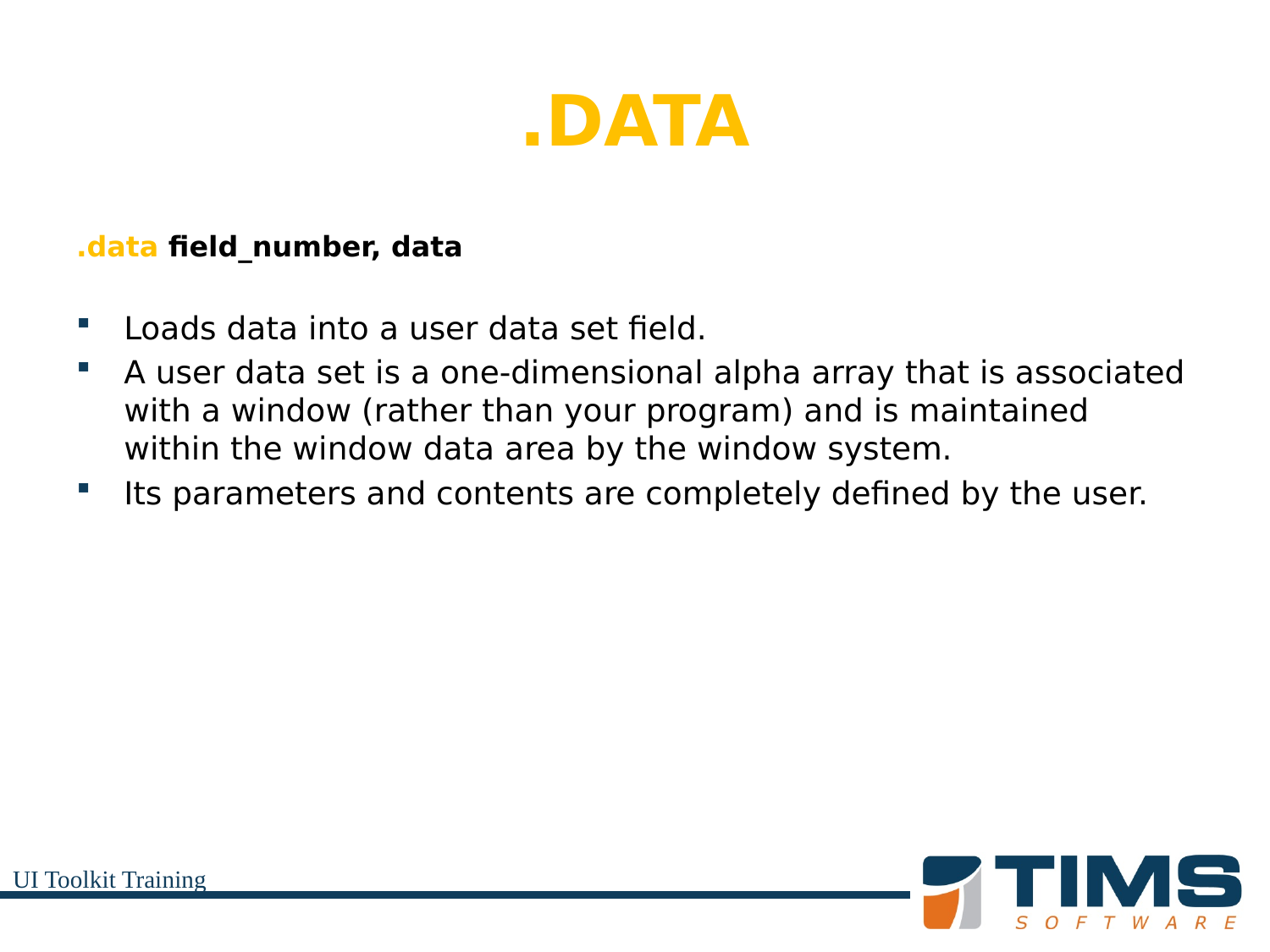

# .DATA
.data field_number, data

Loads data into a user data set field.
A user data set is a one-dimensional alpha array that is associated with a window (rather than your program) and is maintained within the window data area by the window system.
Its parameters and contents are completely defined by the user.

UI Toolkit Training